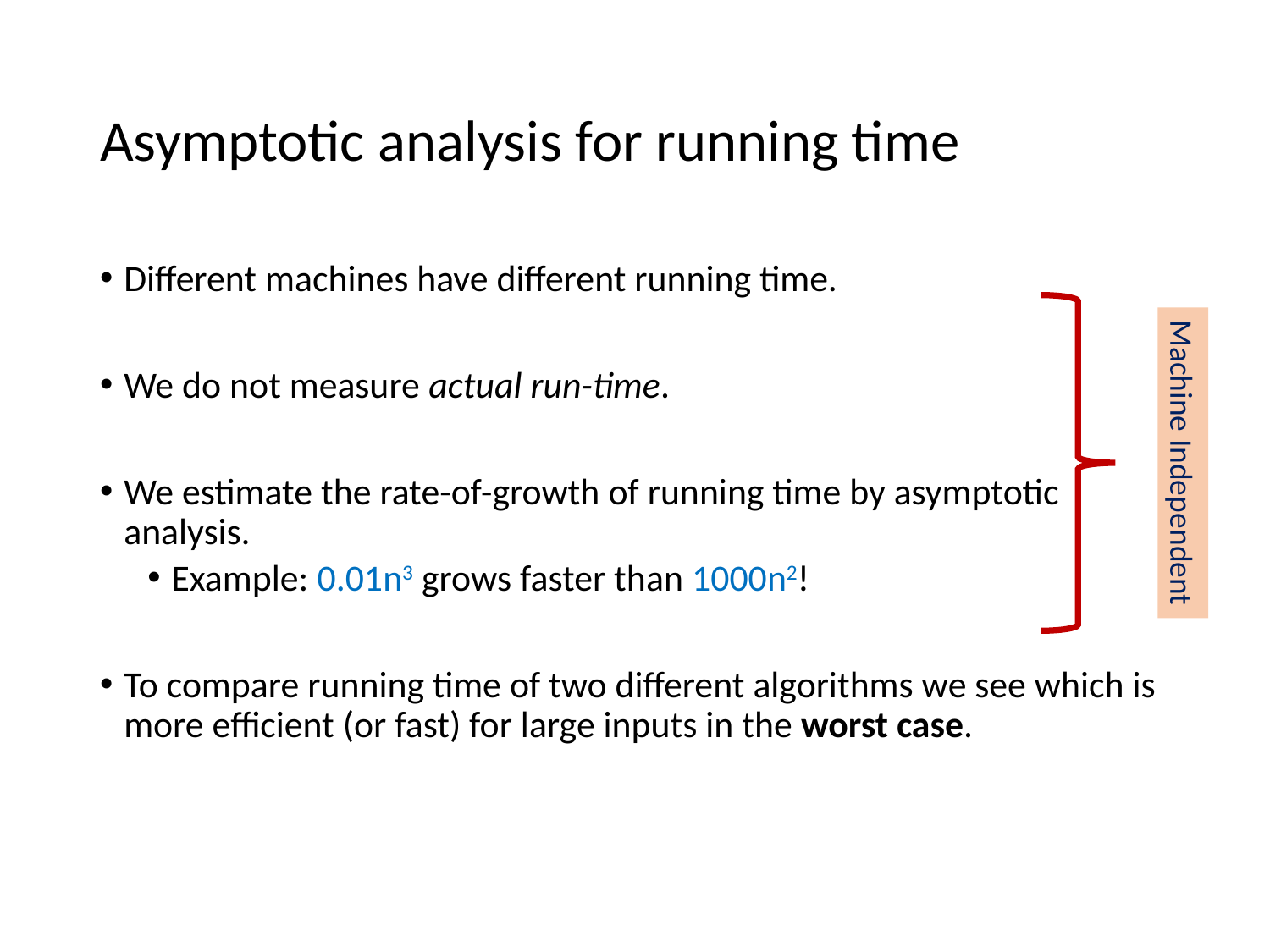

# Asymptotic analysis for running time
Different machines have different running time.

We do not measure actual run-time.

We estimate the rate-of-growth of running time by asymptotic analysis.
Example: 0.01n3 grows faster than 1000n2!

To compare running time of two different algorithms we see which is more efficient (or fast) for large inputs in the worst case.

Machine Independent